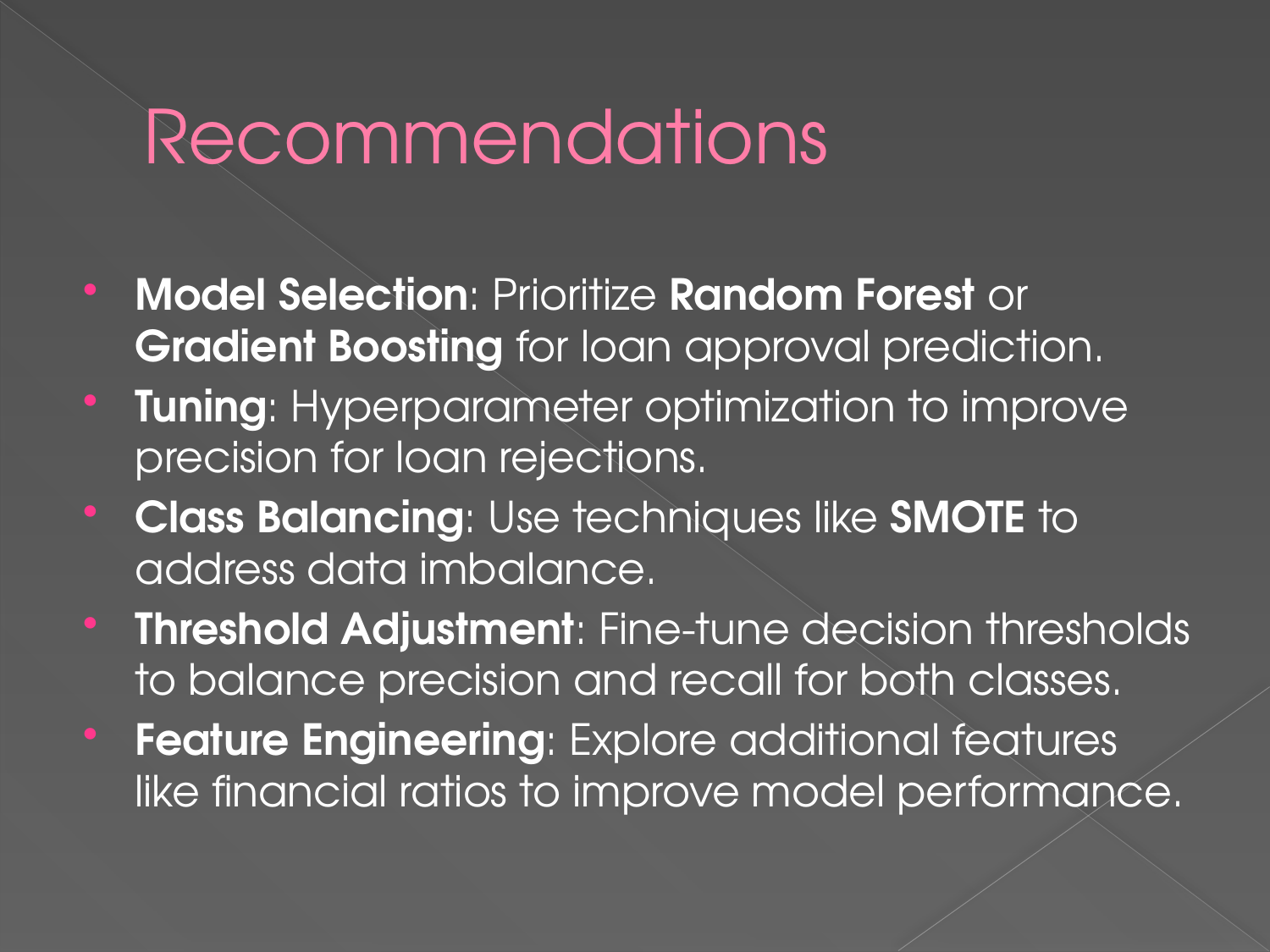

# Recommendations
Model Selection: Prioritize Random Forest or Gradient Boosting for loan approval prediction.
Tuning: Hyperparameter optimization to improve precision for loan rejections.
Class Balancing: Use techniques like SMOTE to address data imbalance.
Threshold Adjustment: Fine-tune decision thresholds to balance precision and recall for both classes.
Feature Engineering: Explore additional features like financial ratios to improve model performance.